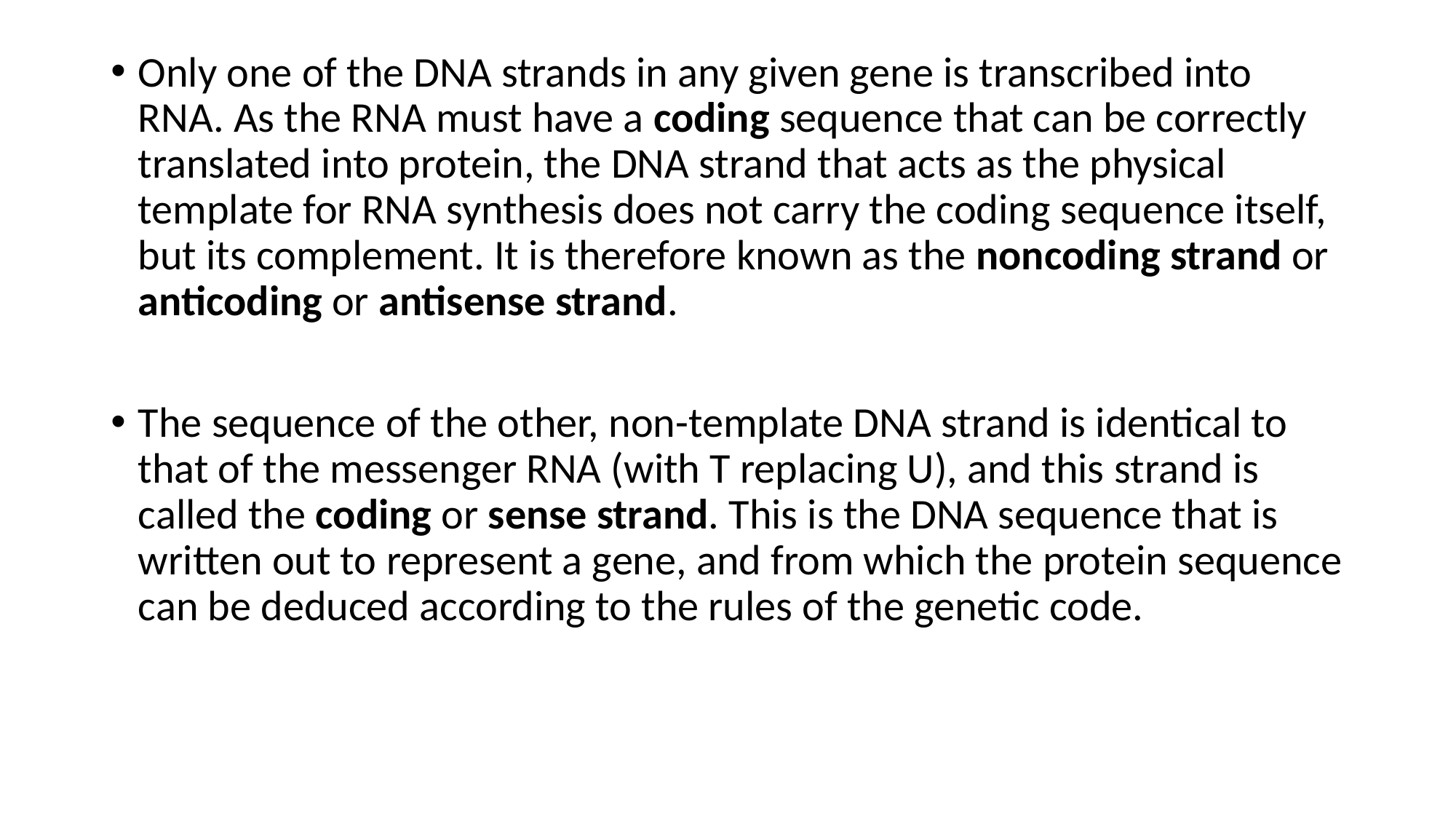

Only one of the DNA strands in any given gene is transcribed into RNA. As the RNA must have a coding sequence that can be correctly translated into protein, the DNA strand that acts as the physical template for RNA synthesis does not carry the coding sequence itself, but its complement. It is therefore known as the noncoding strand or anticoding or antisense strand.

The sequence of the other, non-template DNA strand is identical to that of the messenger RNA (with T replacing U), and this strand is called the coding or sense strand. This is the DNA sequence that is written out to represent a gene, and from which the protein sequence can be deduced according to the rules of the genetic code.
25